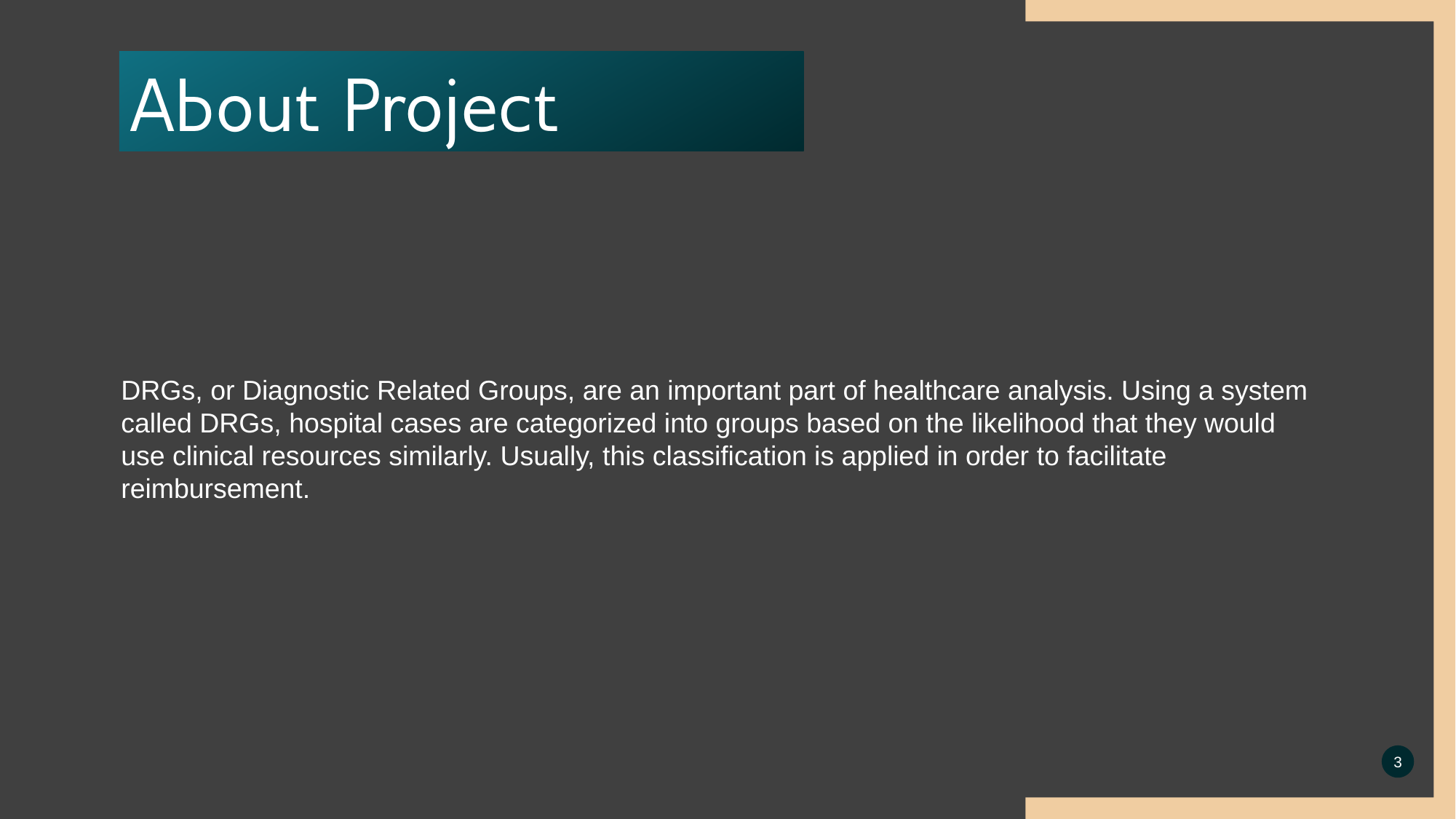

About Project
DRGs, or Diagnostic Related Groups, are an important part of healthcare analysis. Using a system called DRGs, hospital cases are categorized into groups based on the likelihood that they would use clinical resources similarly. Usually, this classification is applied in order to facilitate reimbursement.

3